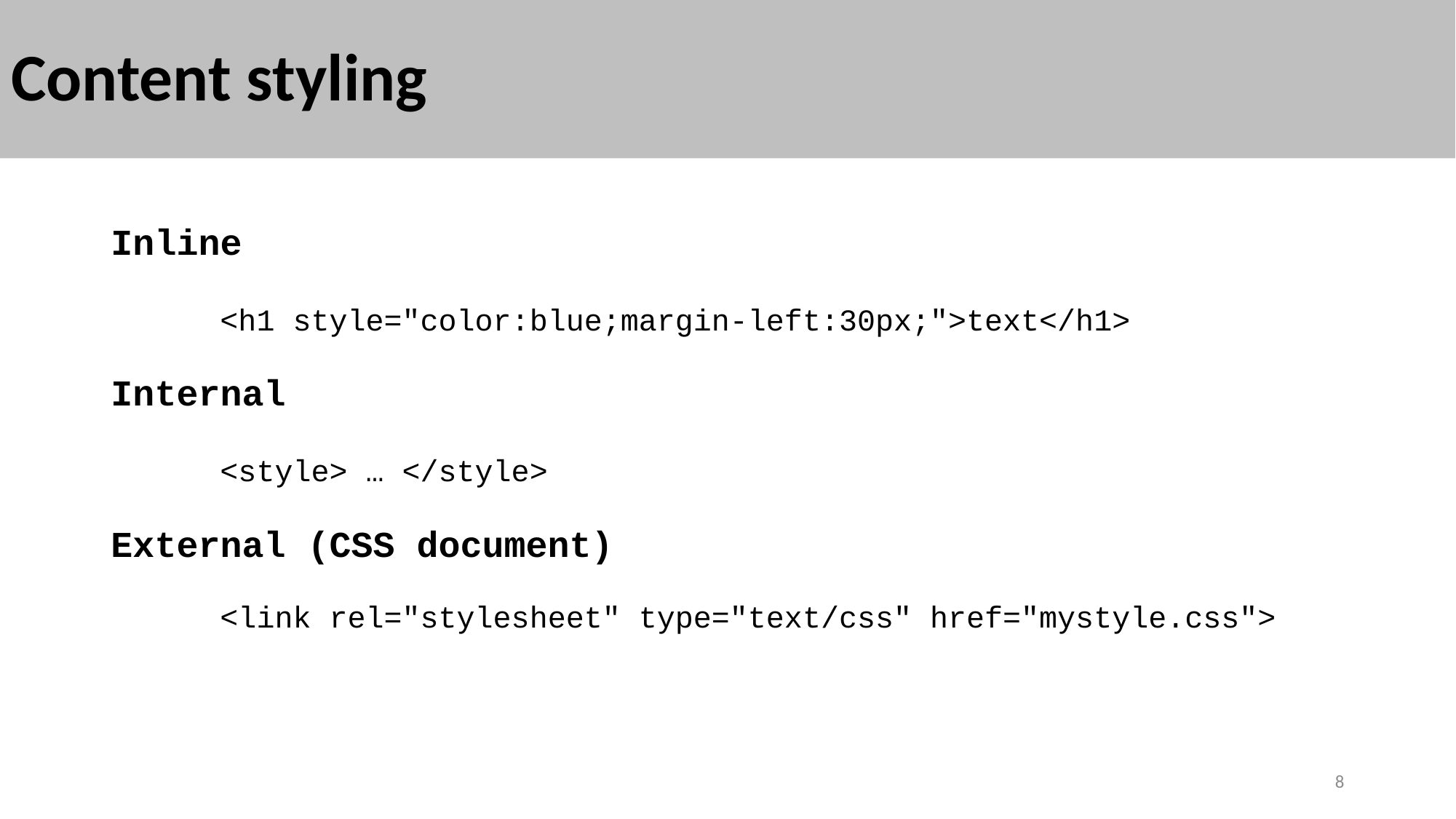

# Content styling
Inline
	<h1 style="color:blue;margin-left:30px;">text</h1>
Internal
	<style> … </style>
External (CSS document)
	<link rel="stylesheet" type="text/css" href="mystyle.css">

8